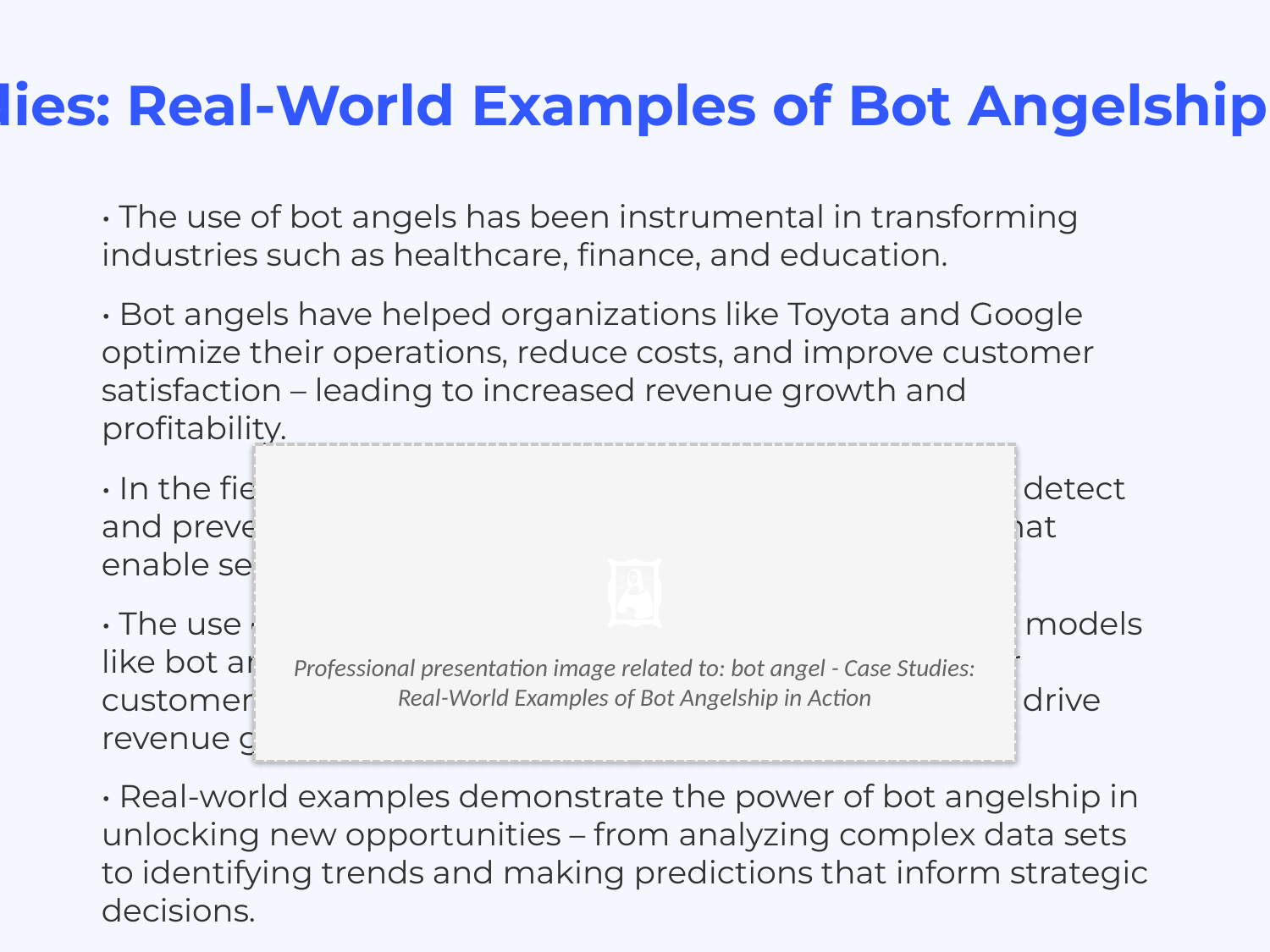

Case Studies: Real-World Examples of Bot Angelship in Action
• The use of bot angels has been instrumental in transforming industries such as healthcare, finance, and education.
• Bot angels have helped organizations like Toyota and Google optimize their operations, reduce costs, and improve customer satisfaction – leading to increased revenue growth and profitability.
• In the field of cybersecurity, bot angels are being used to detect and prevent cyber threats – providing real-time insights that enable security teams to respond quickly and effectively.
• The use of AI-driven solutions by human-AI collaboration models like bot angels has enabled organizations to improve their customer experience, enhance operational efficiency, and drive revenue growth.
• Real-world examples demonstrate the power of bot angelship in unlocking new opportunities – from analyzing complex data sets to identifying trends and making predictions that inform strategic decisions.

🖼️
Professional presentation image related to: bot angel - Case Studies: Real-World Examples of Bot Angelship in Action